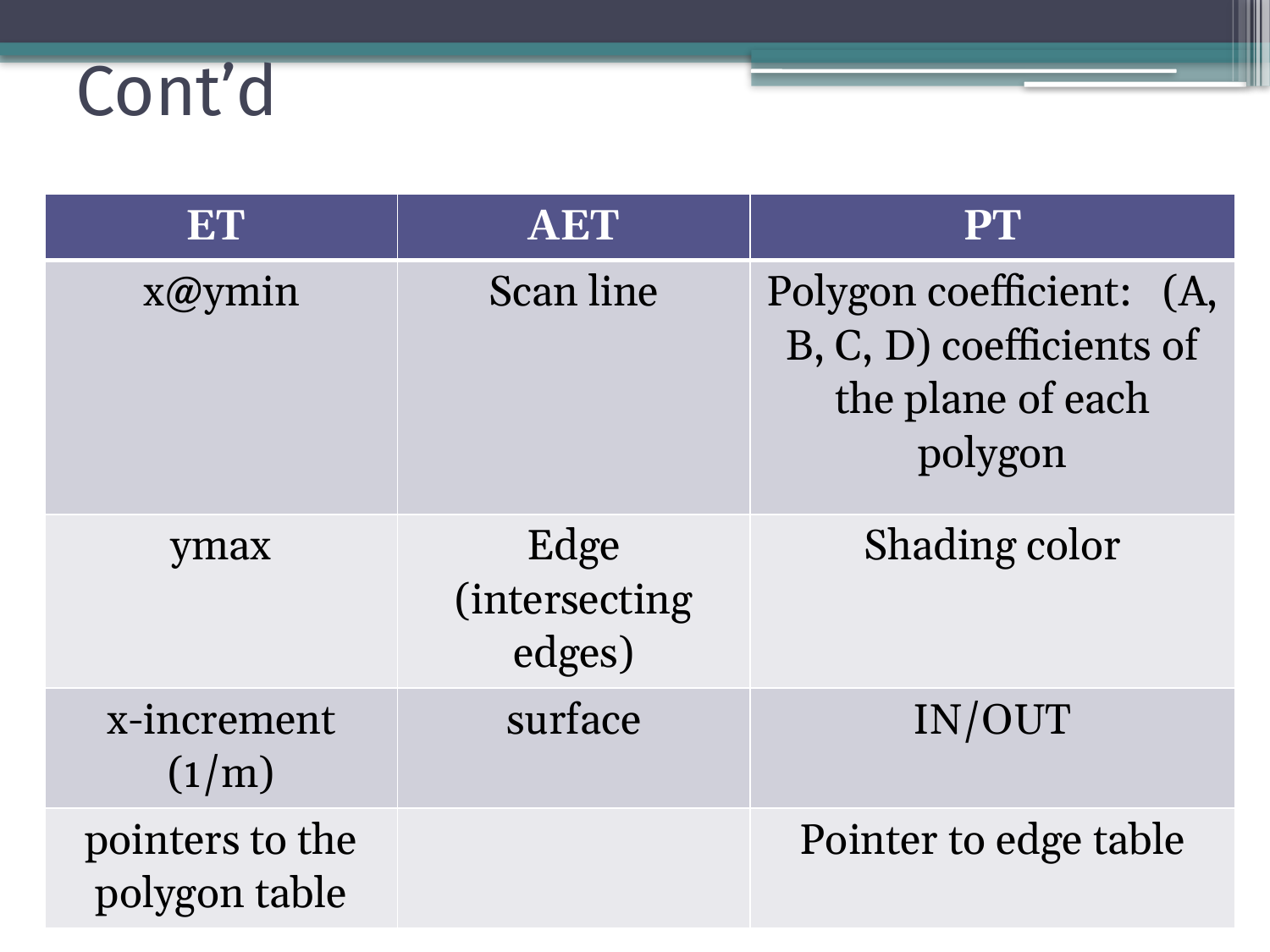

# Cont’d

| ET | AET | PT |
| --- | --- | --- |
| x@ymin | Scan line | Polygon coefficient: (A, B, C, D) coefficients of the plane of each polygon |
| ymax | Edge (intersecting edges) | Shading color |
| x-increment (1/m) | surface | IN/OUT |
| pointers to the polygon table |  | Pointer to edge table |